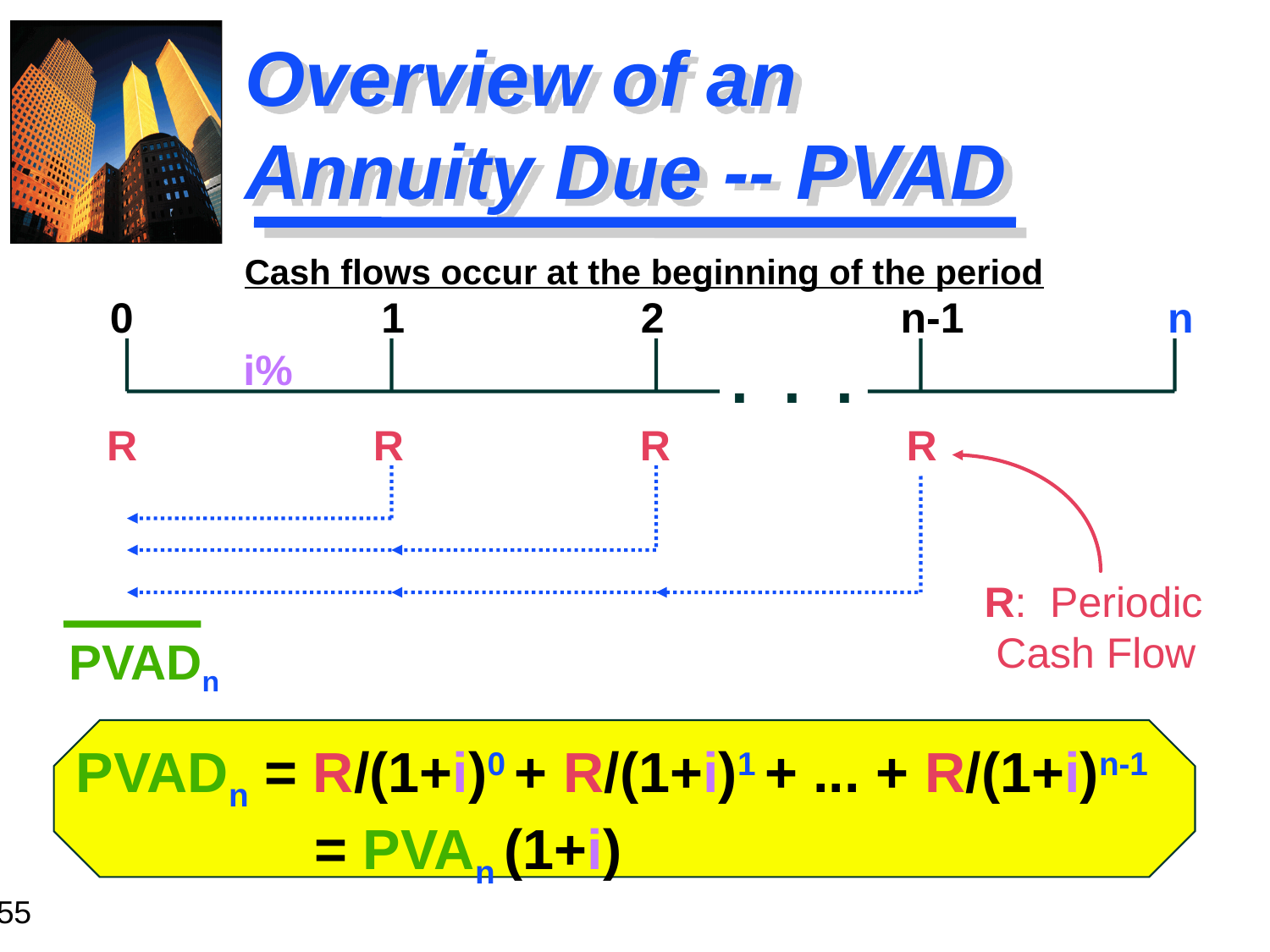

# Overview of an Annuity Due -- PVAD

Cash flows occur at the beginning of the period
0                     1                    2                    n-1                 n
.  .  .
i%

   R                    R                    R                    R

R:  Periodic
 Cash Flow

PVADn

PVADn = R/(1+i)0 + R/(1+i)1 + ... + R/(1+i)n-1 	       = PVAn (1+i)